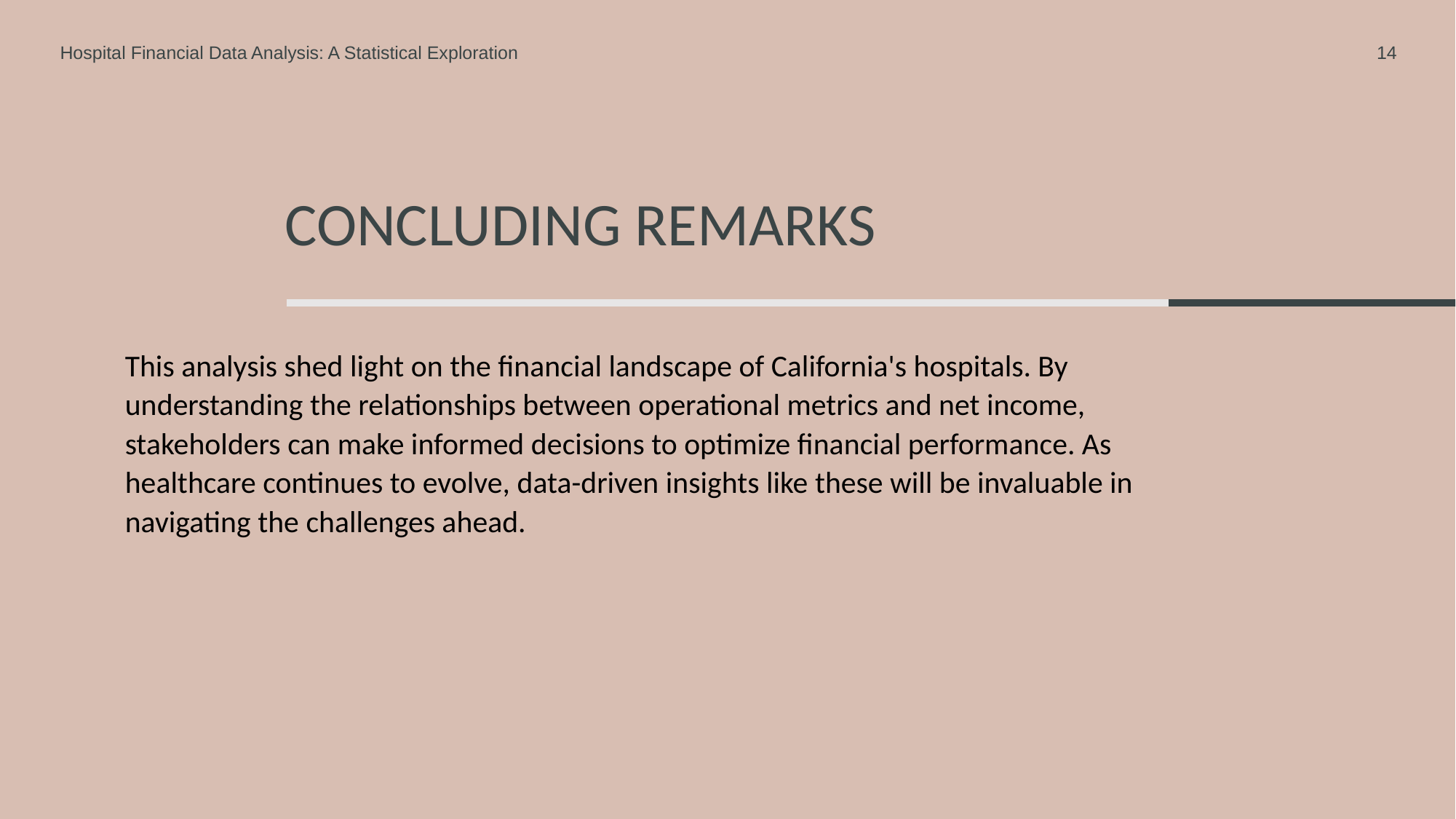

Hospital Financial Data Analysis: A Statistical Exploration
14
# Concluding Remarks
This analysis shed light on the financial landscape of California's hospitals. By understanding the relationships between operational metrics and net income, stakeholders can make informed decisions to optimize financial performance. As healthcare continues to evolve, data-driven insights like these will be invaluable in navigating the challenges ahead.